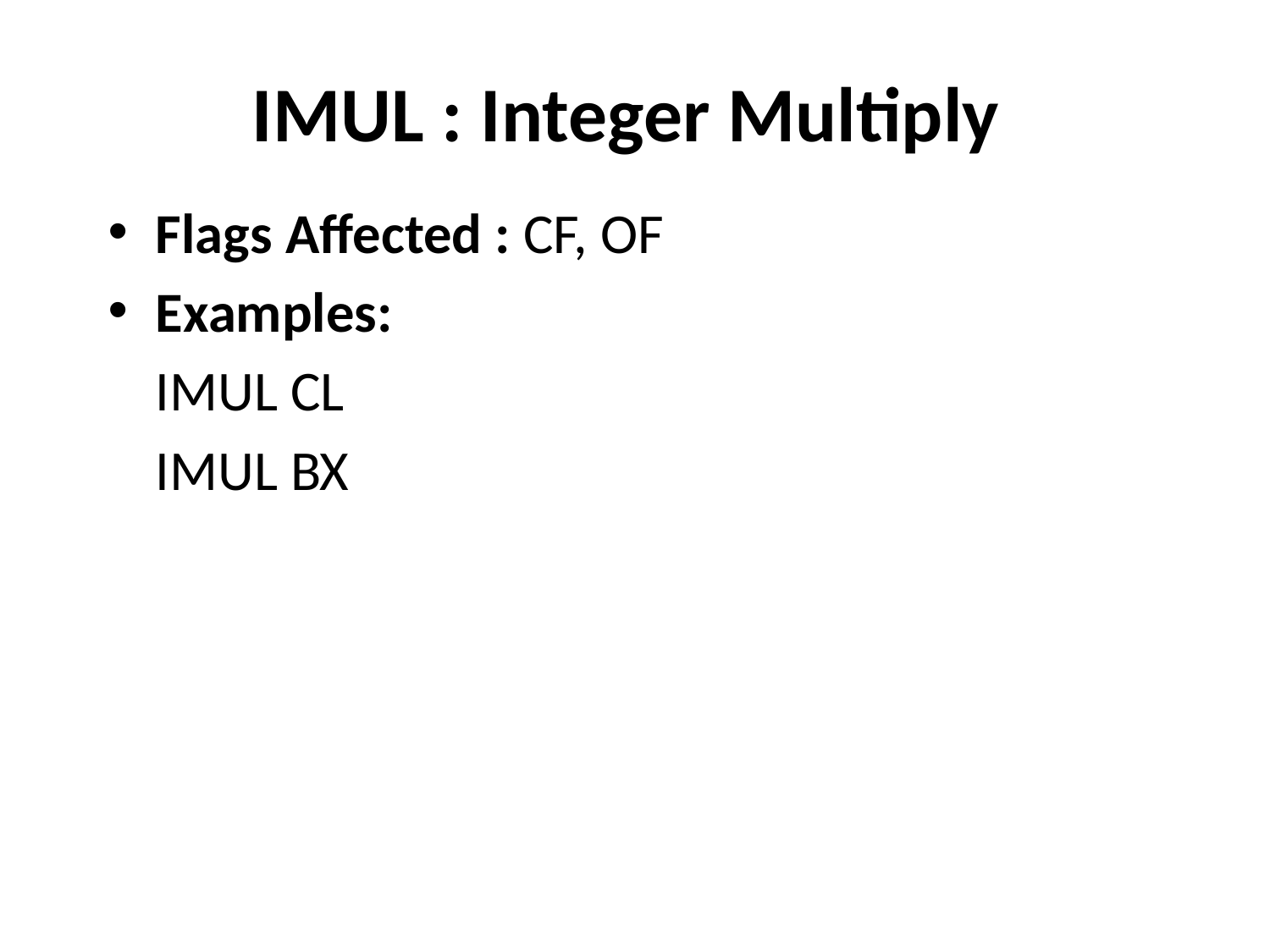

# IMUL : Integer Multiply
Flags Affected : CF, OF
Examples:
	IMUL CL
	IMUL BX